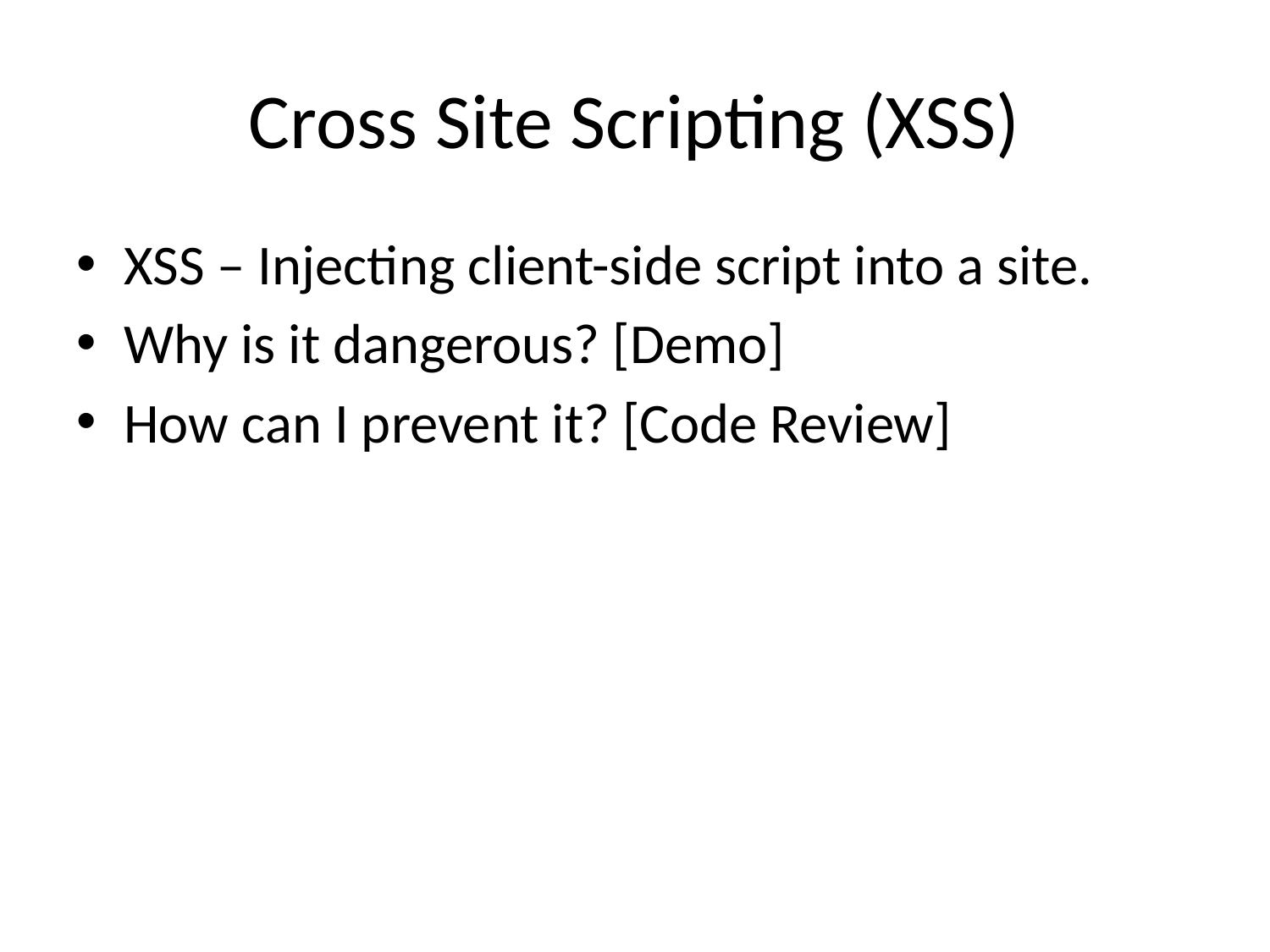

# Cross Site Scripting (XSS)
XSS – Injecting client-side script into a site.
Why is it dangerous? [Demo]
How can I prevent it? [Code Review]